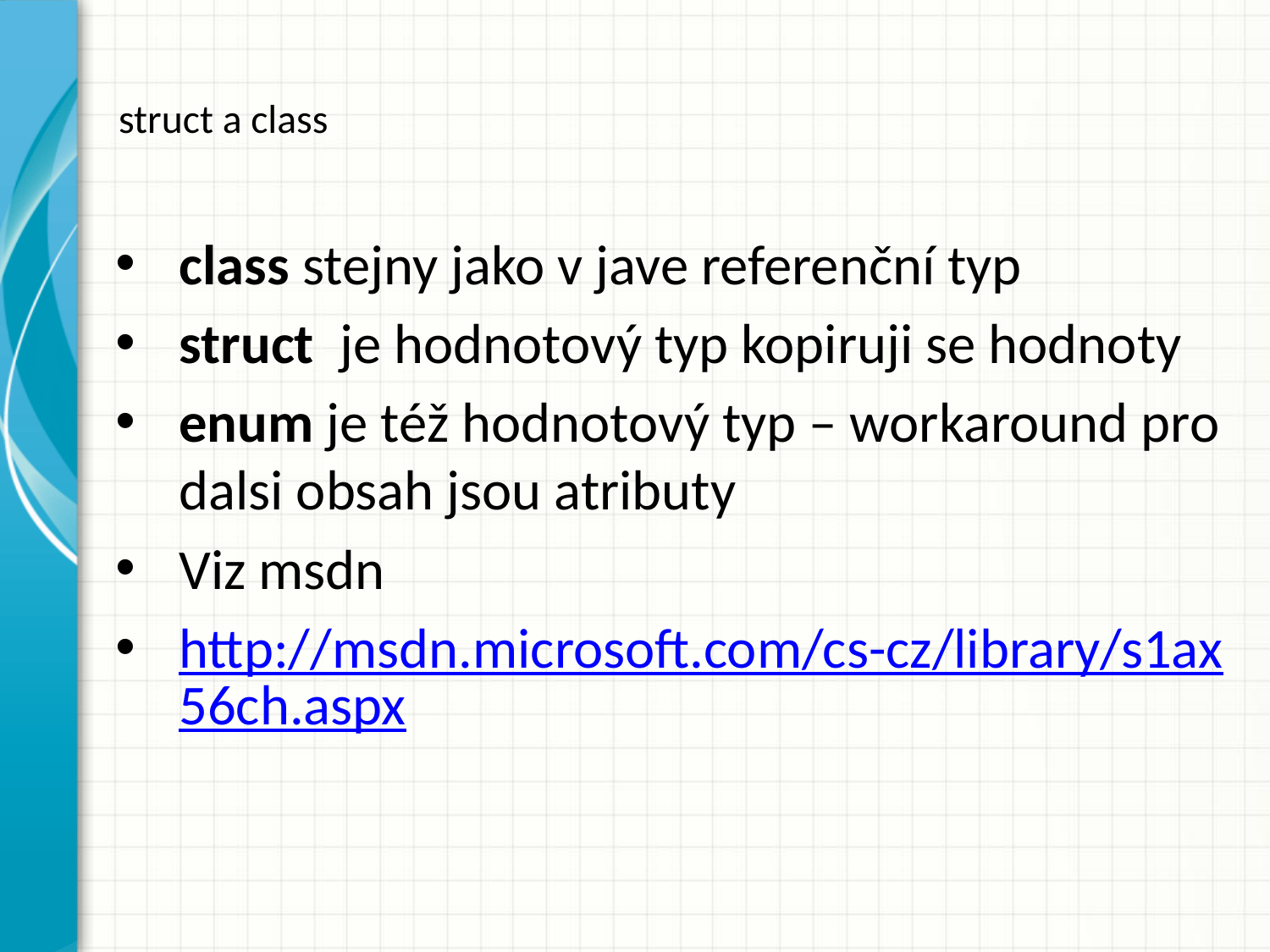

# struct a class
class stejny jako v jave referenční typ
struct  je hodnotový typ kopiruji se hodnoty
enum je též hodnotový typ – workaround pro dalsi obsah jsou atributy
Viz msdn
http://msdn.microsoft.com/cs-cz/library/s1ax56ch.aspx